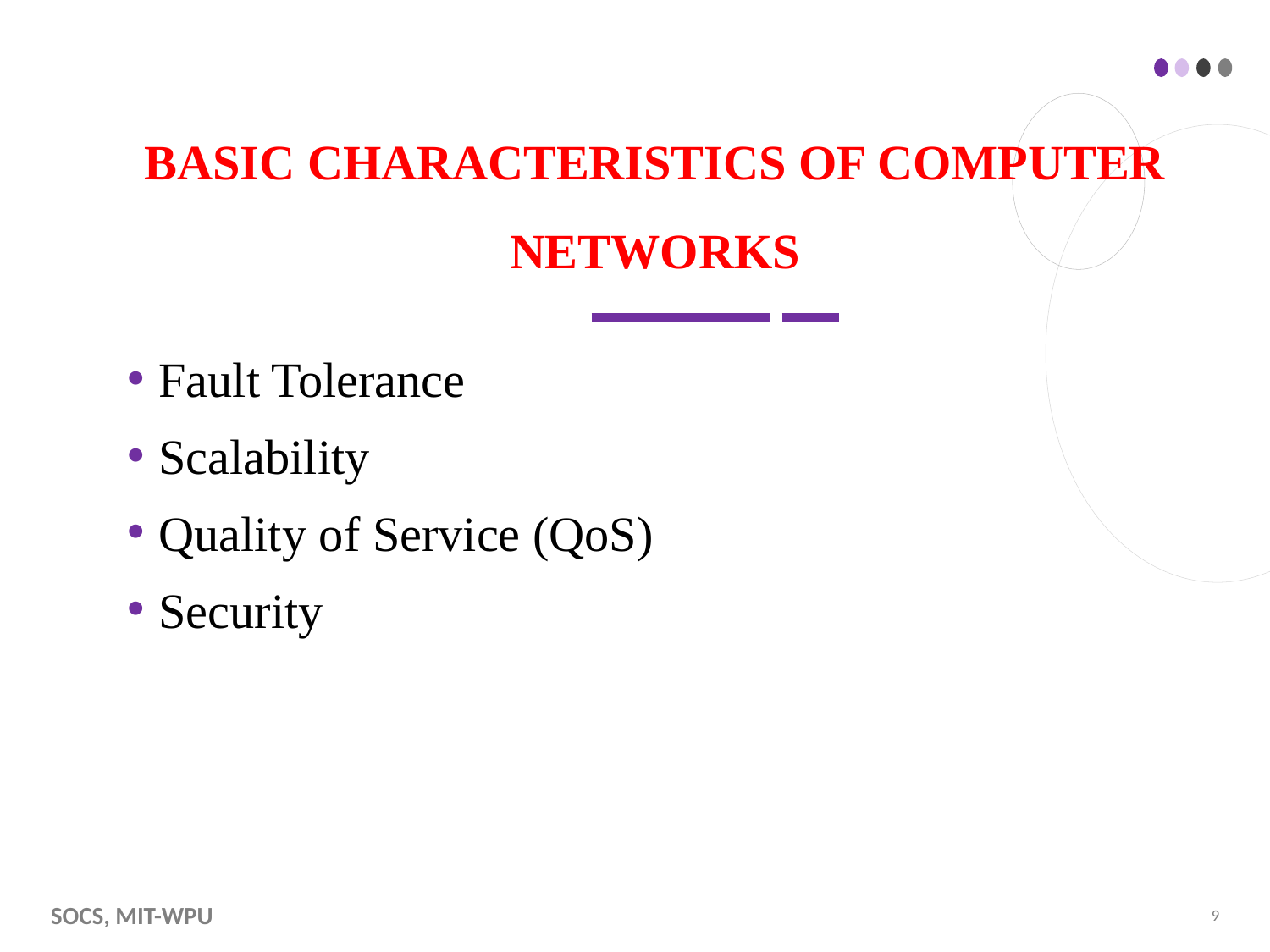

# Basic Characteristics of Computer Networks
Fault Tolerance
Scalability
Quality of Service (QoS)
Security
SoCS, MIT-WPU
9